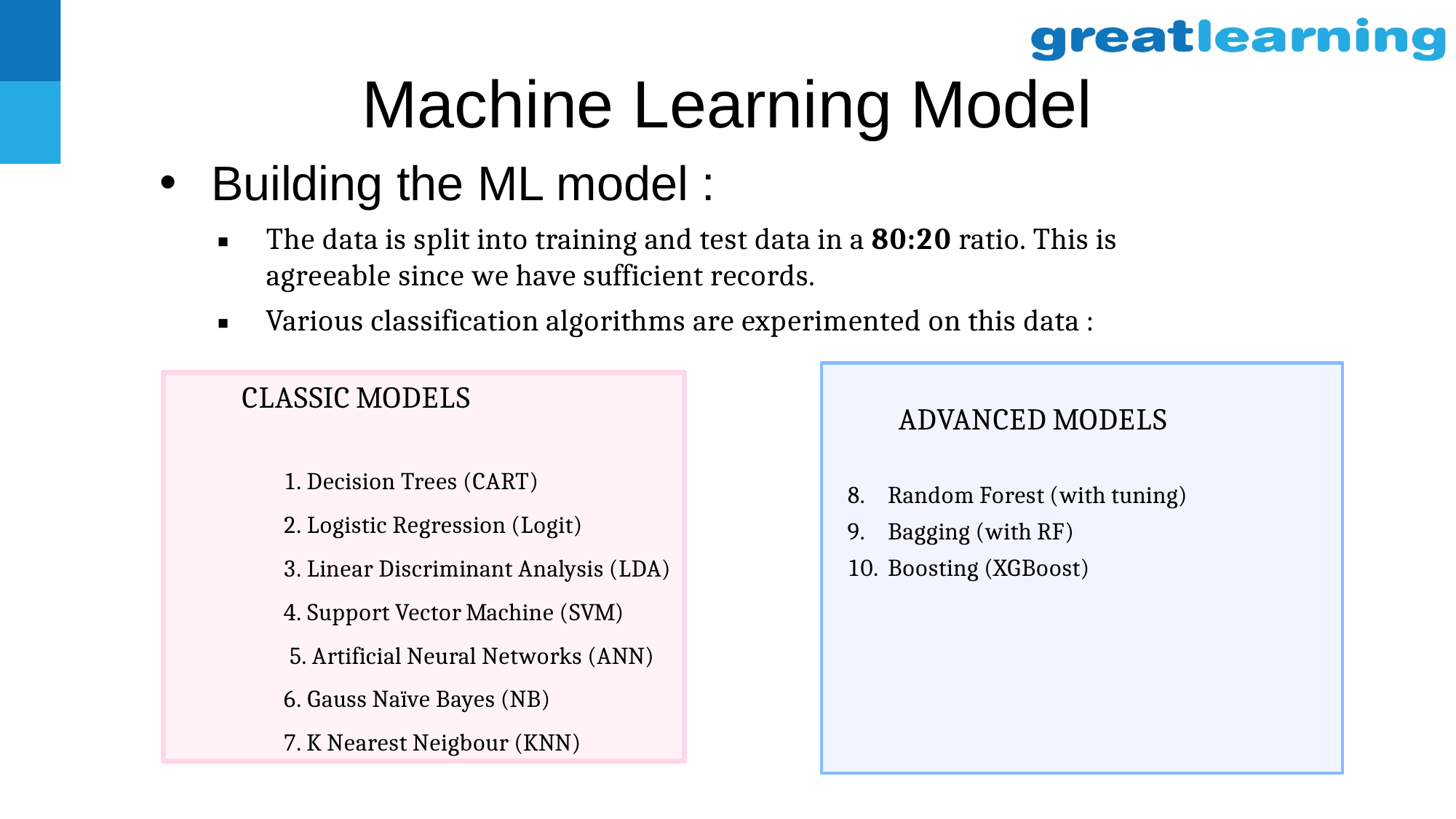

# Machine Learning Model
Building the ML model :
The data is split into training and test data in a 80:20 ratio. This is agreeable since we have sufficient records.
Various classification algorithms are experimented on this data :

 CLASSIC MODELS

1. Decision Trees (CART)
2. Logistic Regression (Logit)
3. Linear Discriminant Analysis (LDA)
4. Support Vector Machine (SVM)
 5. Artificial Neural Networks (ANN)
6. Gauss Naïve Bayes (NB)
7. K Nearest Neigbour (KNN)
ADVANCED MODELS

Random Forest (with tuning)
Bagging (with RF)
Boosting (XGBoost)